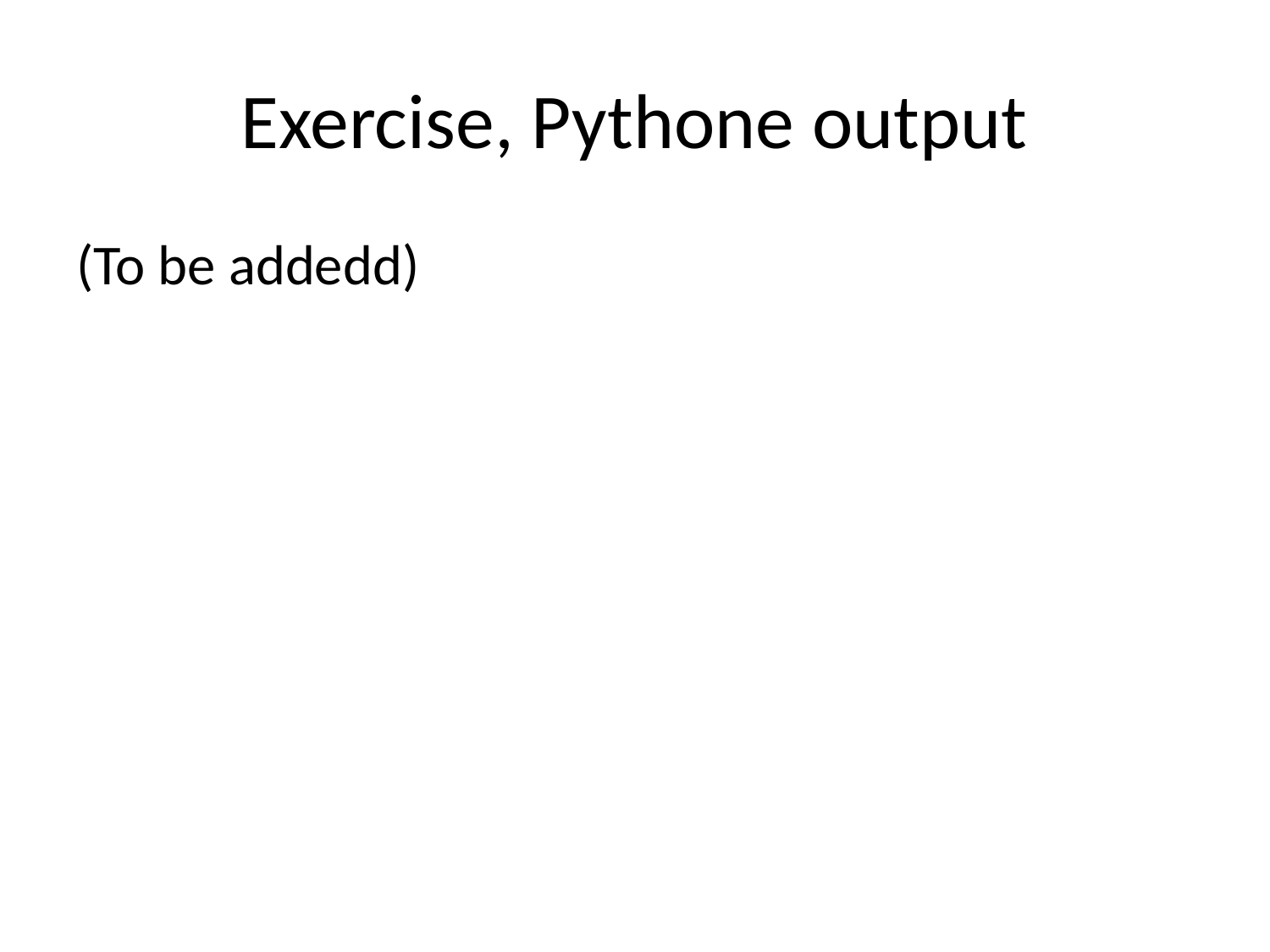

# Exercise, Pythone output
(To be addedd)